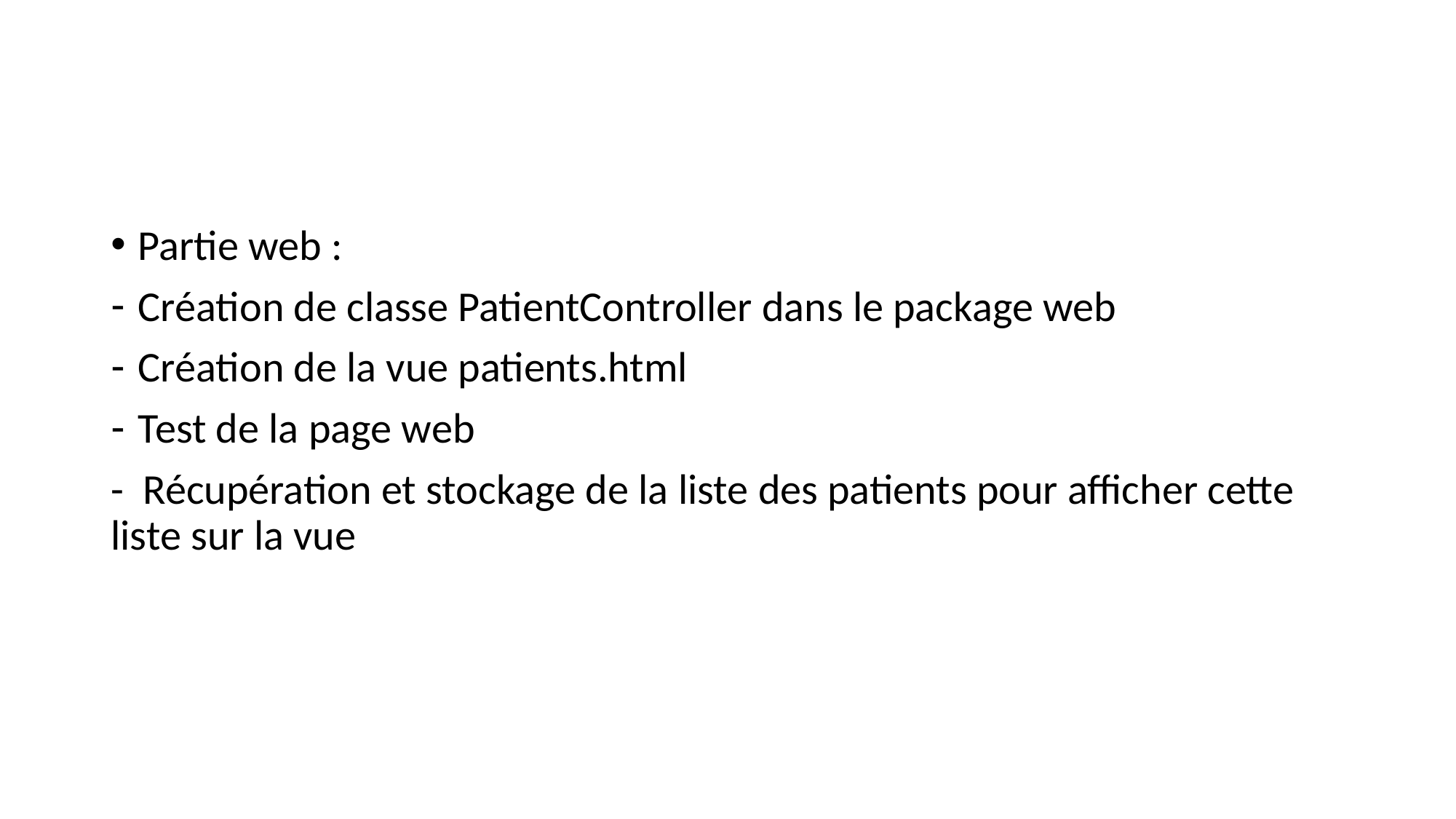

#
Partie web :
Création de classe PatientController dans le package web
Création de la vue patients.html
Test de la page web
-  Récupération et stockage de la liste des patients pour afficher cette liste sur la vue